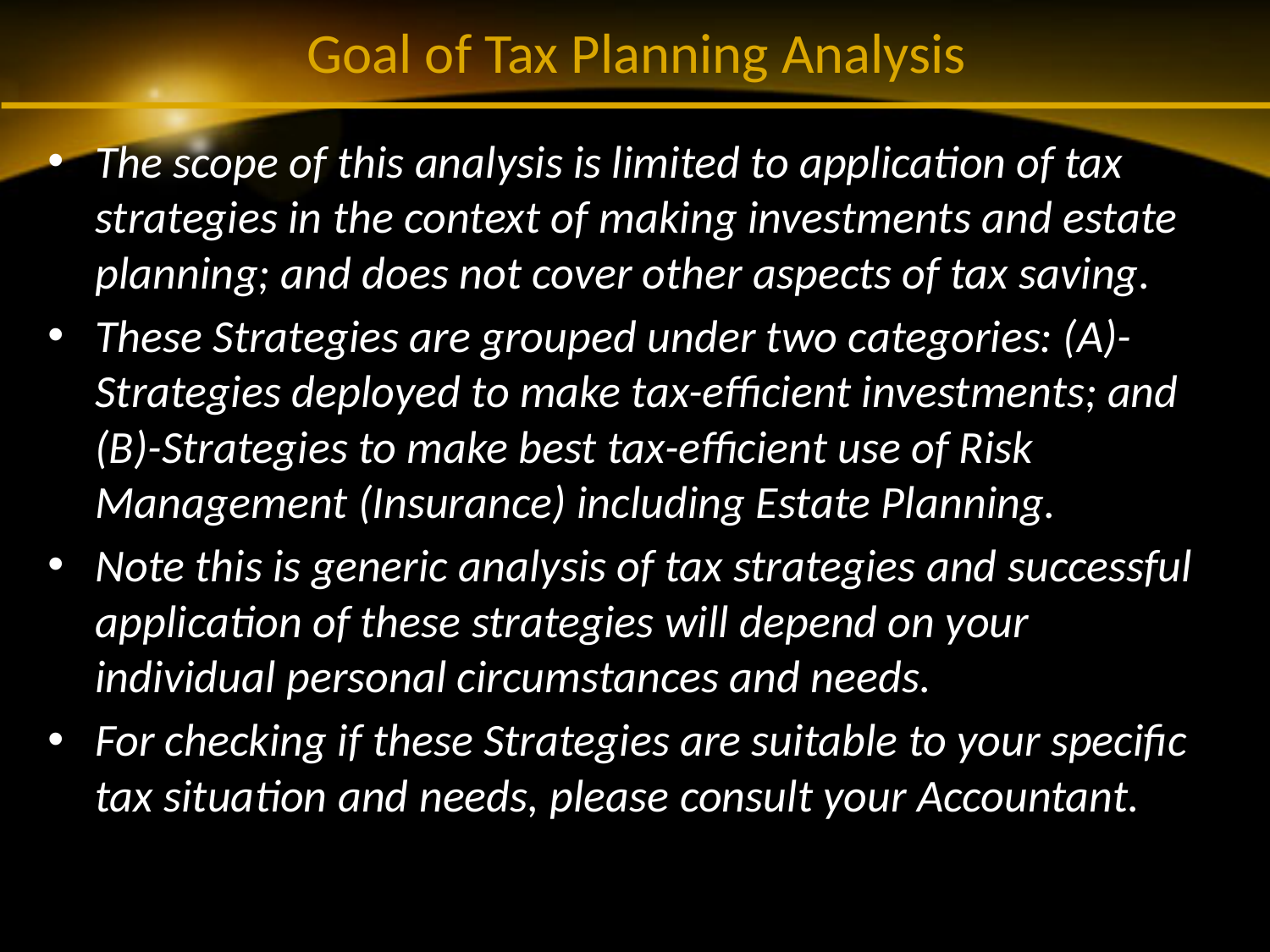

# Goal of Tax Planning Analysis

The scope of this analysis is limited to application of tax strategies in the context of making investments and estate planning; and does not cover other aspects of tax saving.
These Strategies are grouped under two categories: (A)-Strategies deployed to make tax-efficient investments; and (B)-Strategies to make best tax-efficient use of Risk Management (Insurance) including Estate Planning.
Note this is generic analysis of tax strategies and successful application of these strategies will depend on your individual personal circumstances and needs.
For checking if these Strategies are suitable to your specific tax situation and needs, please consult your Accountant.